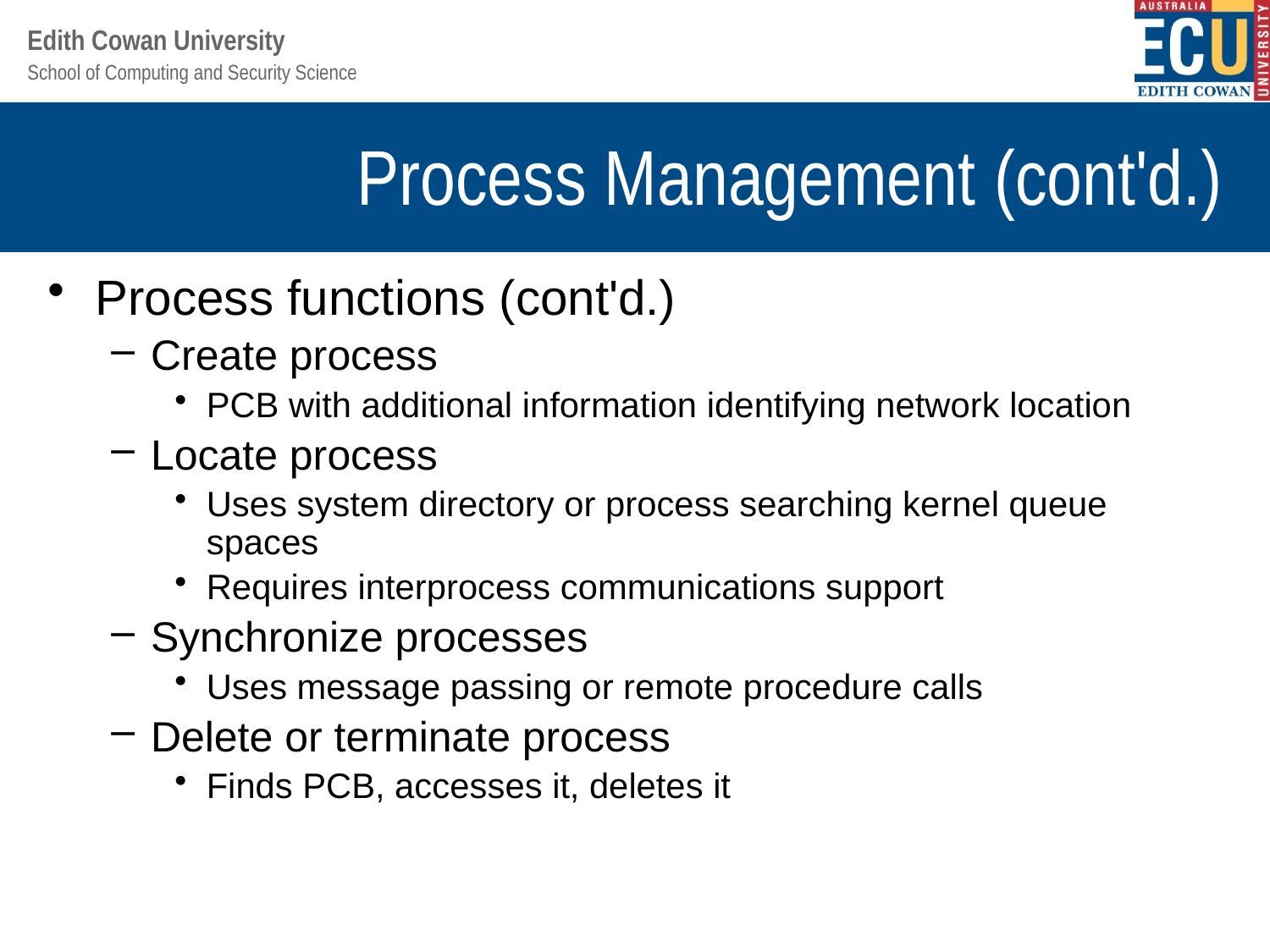

# Process Management (cont'd.)
Process functions (cont'd.)
Create process
PCB with additional information identifying network location
Locate process
Uses system directory or process searching kernel queue spaces
Requires interprocess communications support
Synchronize processes
Uses message passing or remote procedure calls
Delete or terminate process
Finds PCB, accesses it, deletes it